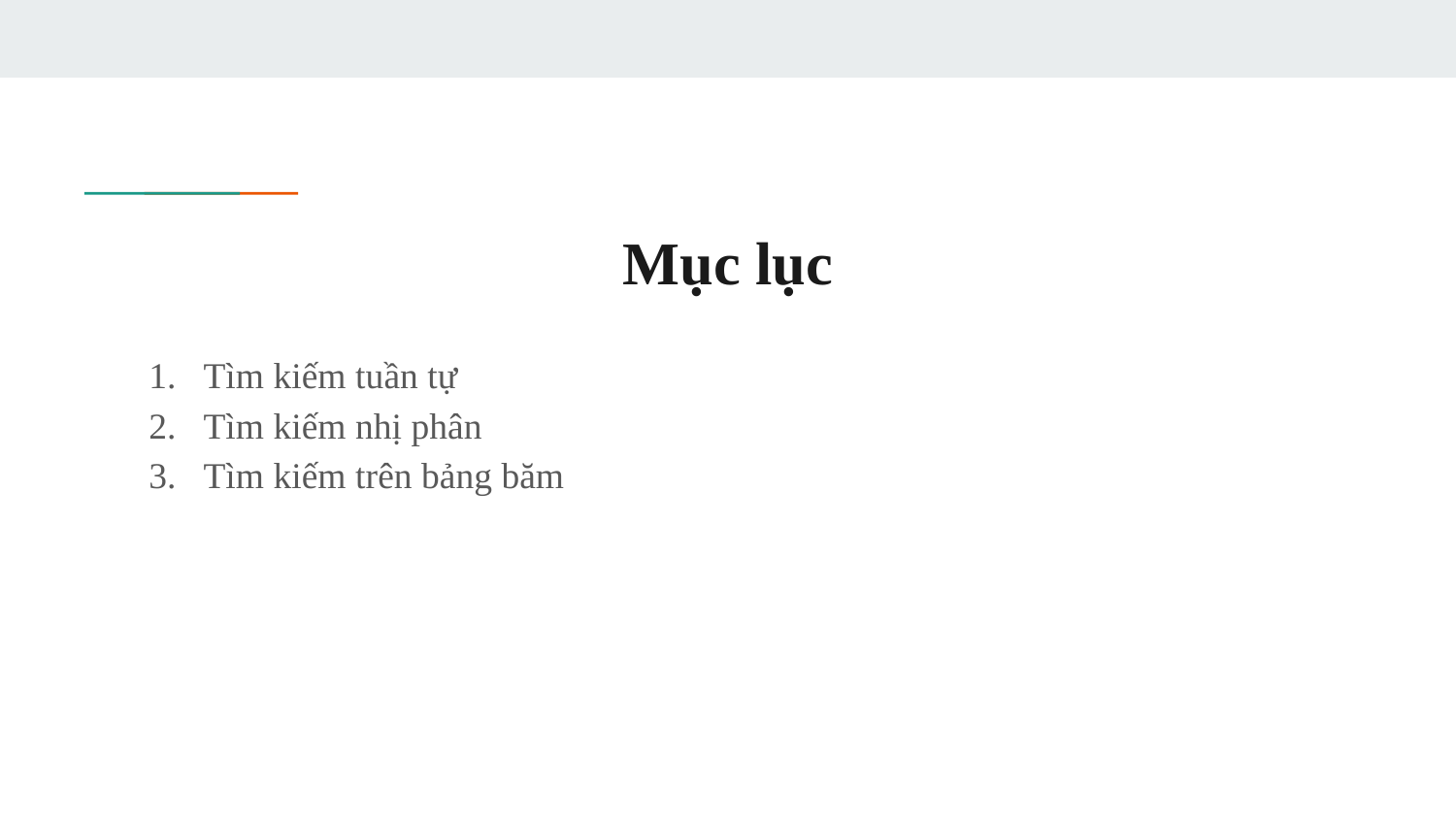

# Mục lục
Tìm kiếm tuần tự
Tìm kiếm nhị phân
Tìm kiếm trên bảng băm